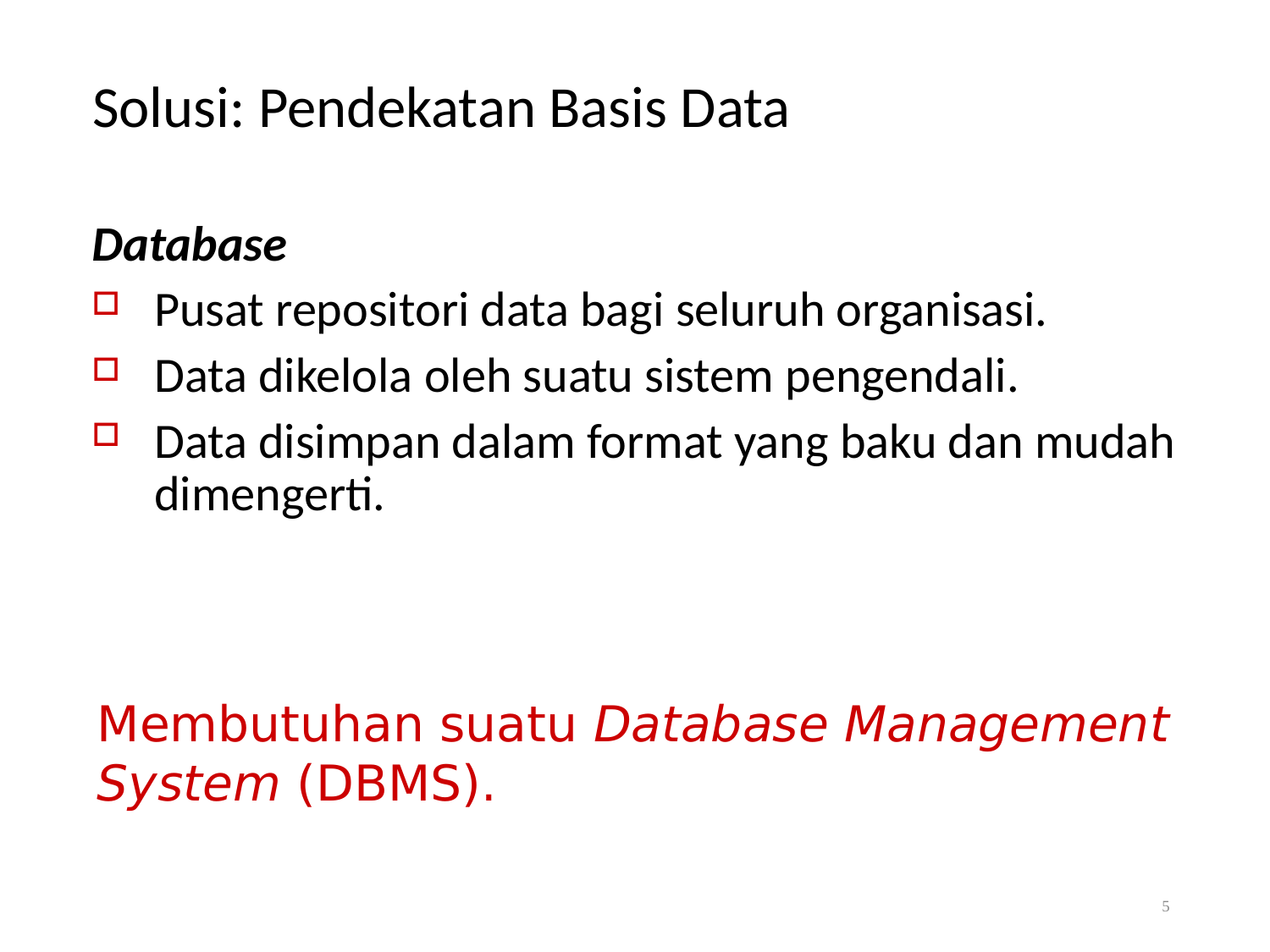

# Solusi: Pendekatan Basis Data
Database
Pusat repositori data bagi seluruh organisasi.
Data dikelola oleh suatu sistem pengendali.
Data disimpan dalam format yang baku dan mudah dimengerti.
Membutuhan suatu Database Management System (DBMS).
5